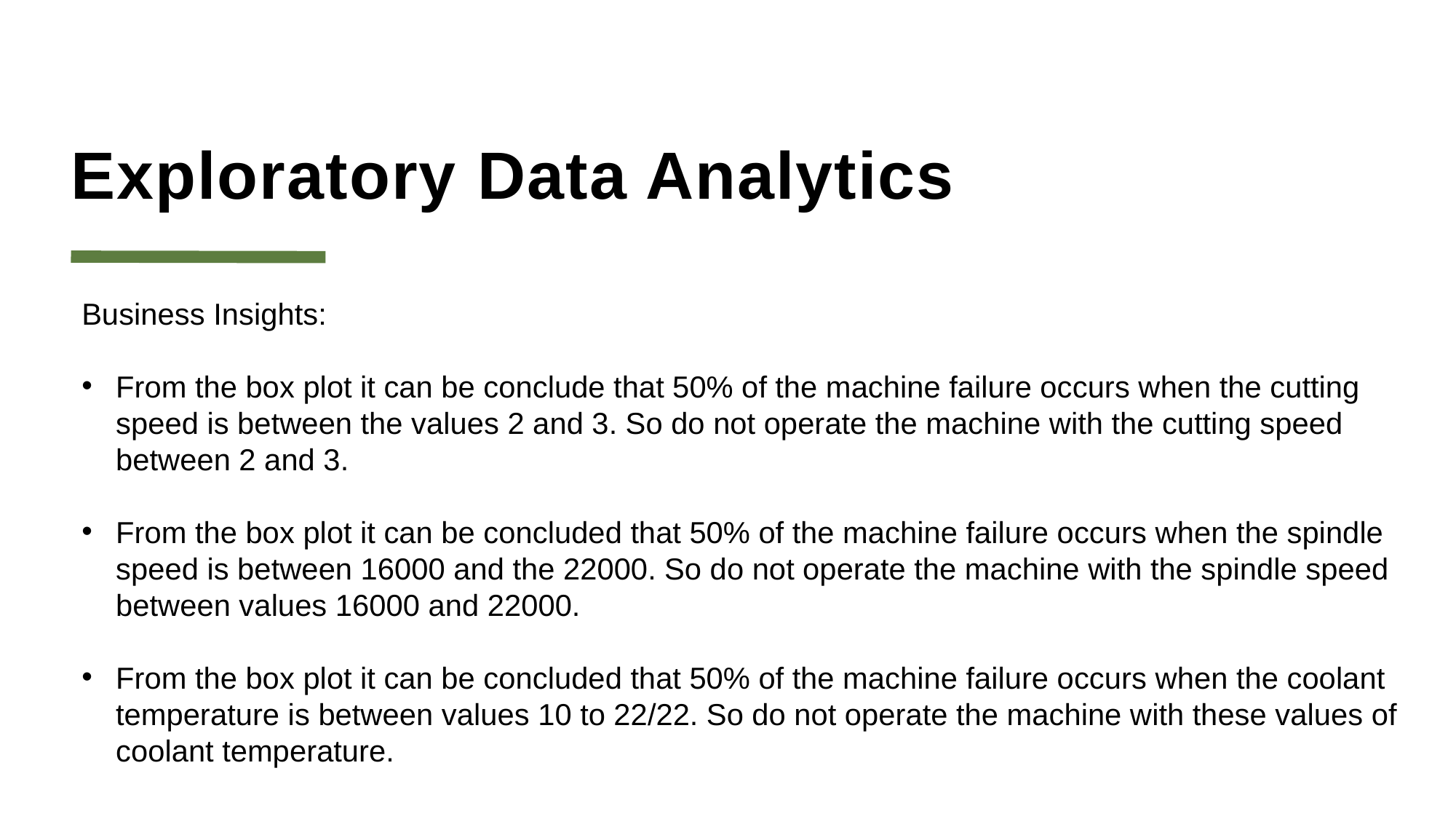

# Exploratory Data Analytics
Business Insights:

From the box plot it can be conclude that 50% of the machine failure occurs when the cutting speed is between the values 2 and 3. So do not operate the machine with the cutting speed between 2 and 3.

From the box plot it can be concluded that 50% of the machine failure occurs when the spindle speed is between 16000 and the 22000. So do not operate the machine with the spindle speed between values 16000 and 22000.

From the box plot it can be concluded that 50% of the machine failure occurs when the coolant temperature is between values 10 to 22/22. So do not operate the machine with these values of coolant temperature.